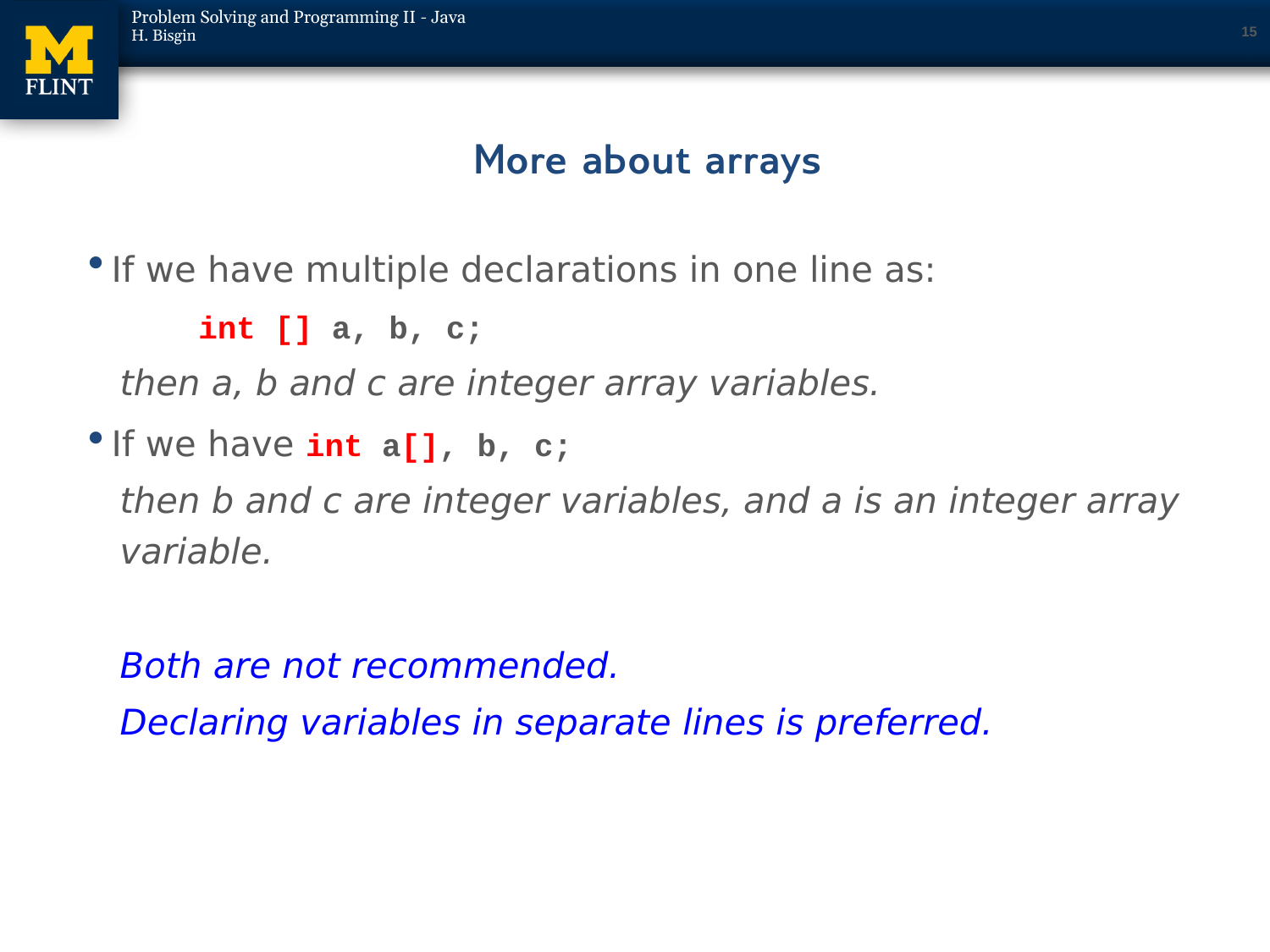

15
# More about arrays
If we have multiple declarations in one line as:
	int [] a, b, c;
then a, b and c are integer array variables.
If we have int a[], b, c;
then b and c are integer variables, and a is an integer array variable.

Both are not recommended.
Declaring variables in separate lines is preferred.